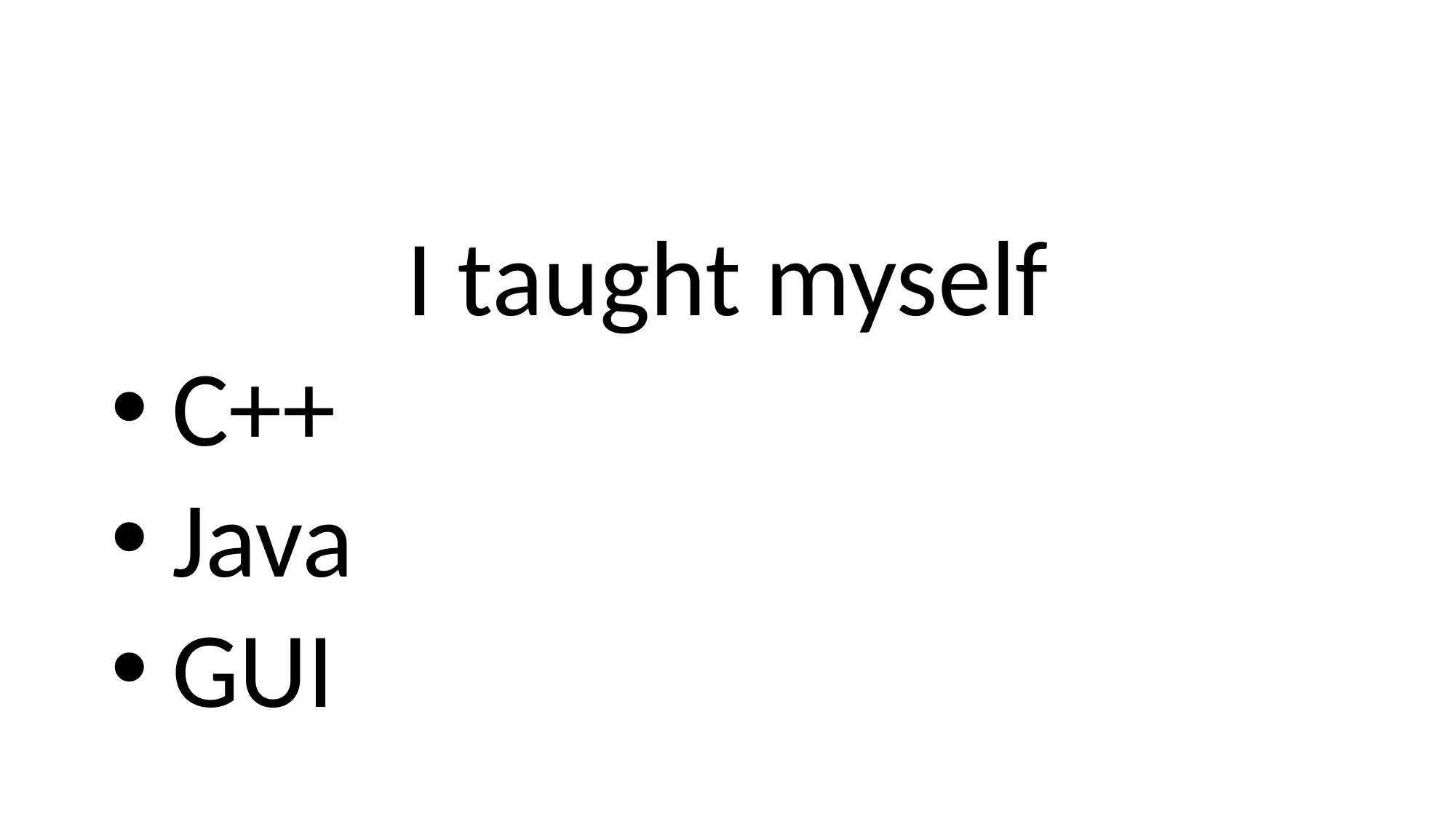

#
I taught myself
 C++
 Java
 GUI